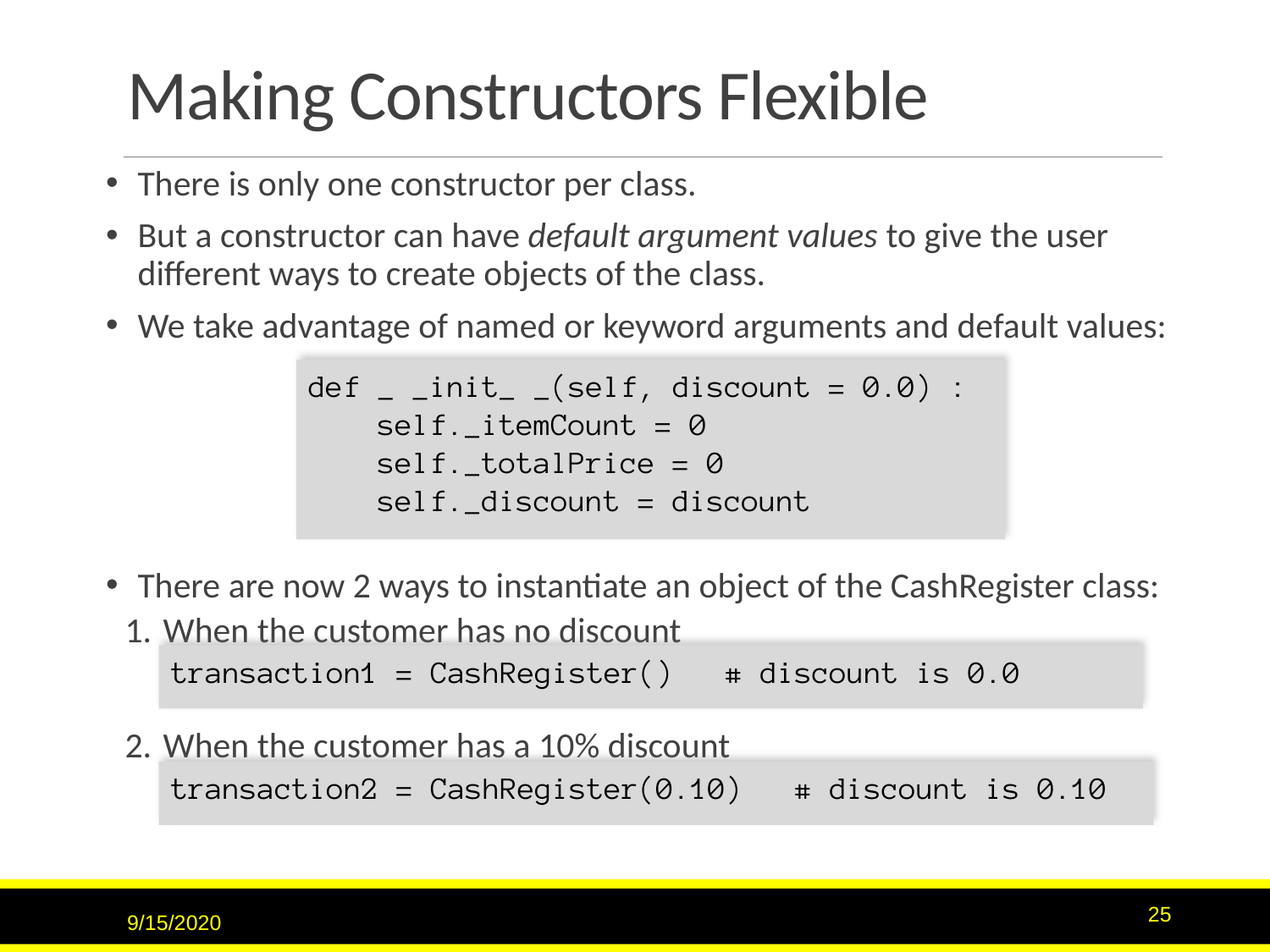

# Making Constructors Flexible
There is only one constructor per class.
But a constructor can have default argument values to give the user different ways to create objects of the class.
We take advantage of named or keyword arguments and default values:
def _ _init_ _(self, discount = 0.0) :
    self._itemCount = 0
    self._totalPrice = 0
    self._discount = discount

There are now 2 ways to instantiate an object of the CashRegister class:
When the customer has no discount

When the customer has a 10% discount
transaction1 = CashRegister()   # discount is 0.0
transaction2 = CashRegister(0.10)   # discount is 0.10
9/15/2020